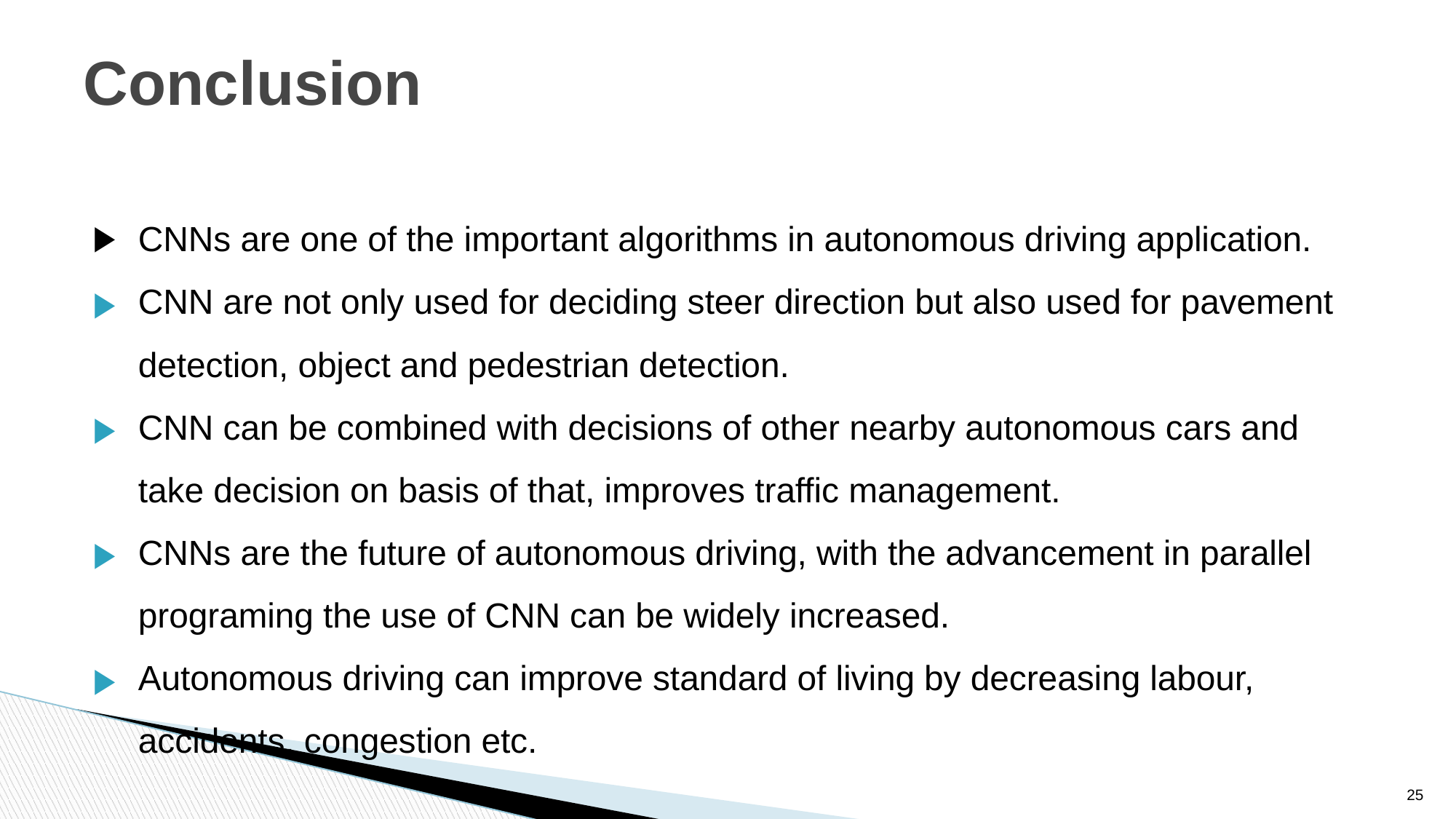

# Conclusion

CNNs are one of the important algorithms in autonomous driving application.
CNN are not only used for deciding steer direction but also used for pavement detection, object and pedestrian detection.
CNN can be combined with decisions of other nearby autonomous cars and take decision on basis of that, improves traffic management.
CNNs are the future of autonomous driving, with the advancement in parallel programing the use of CNN can be widely increased.
Autonomous driving can improve standard of living by decreasing labour, accidents, congestion etc.
25